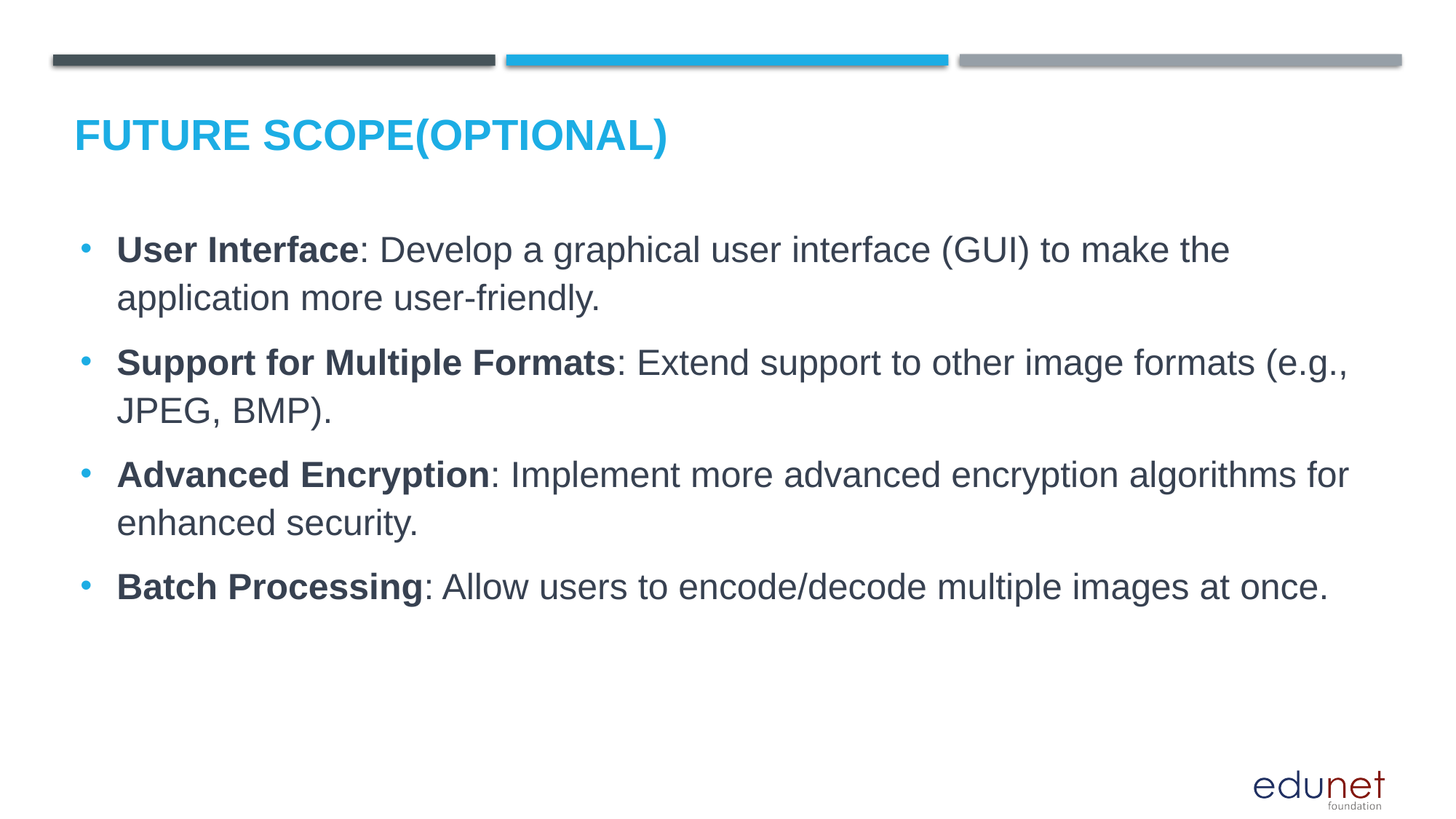

Future scope(optional)
User Interface: Develop a graphical user interface (GUI) to make the application more user-friendly.
Support for Multiple Formats: Extend support to other image formats (e.g., JPEG, BMP).
Advanced Encryption: Implement more advanced encryption algorithms for enhanced security.
Batch Processing: Allow users to encode/decode multiple images at once.